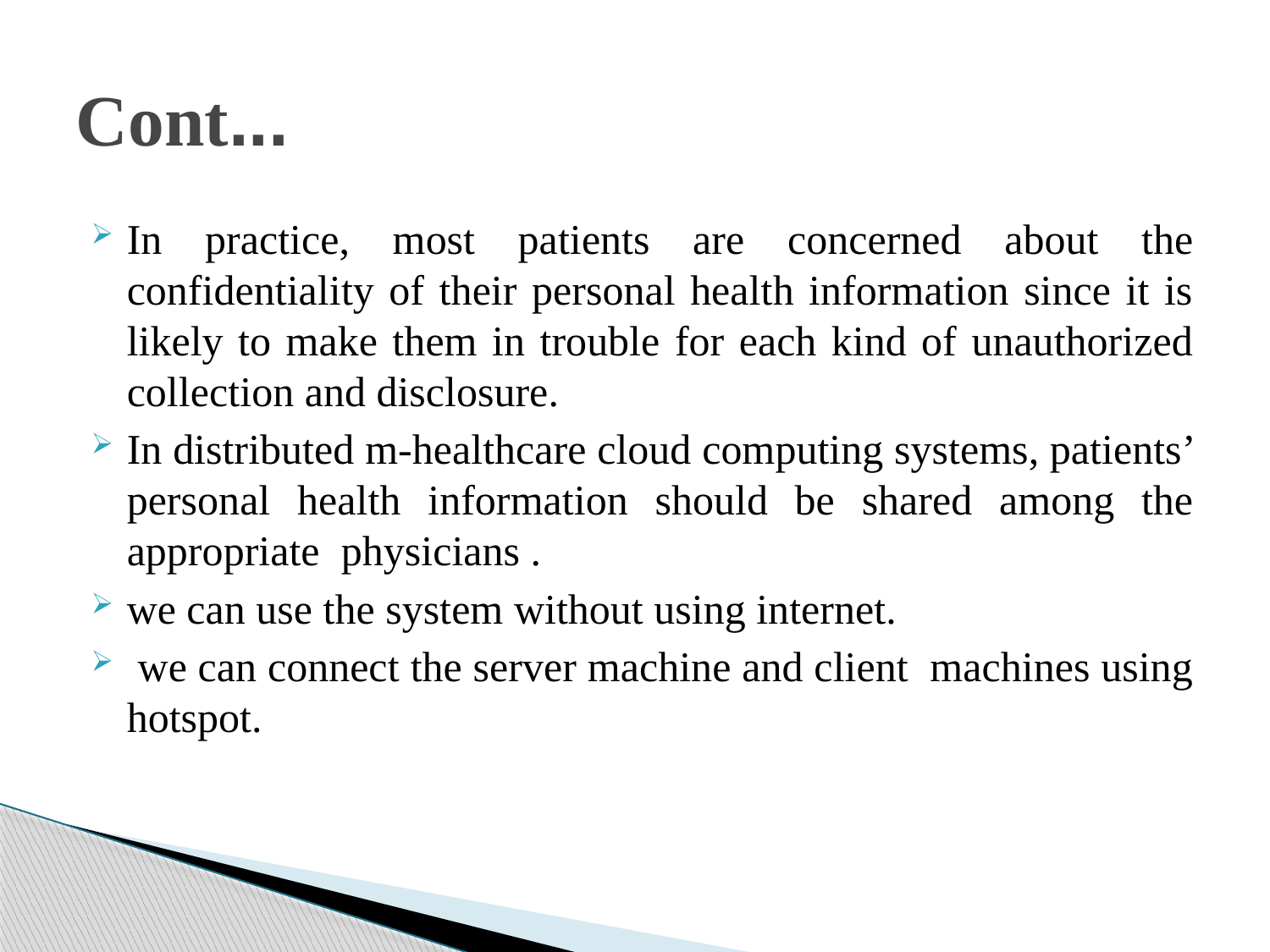

# Cont...
In practice, most patients are concerned about the confidentiality of their personal health information since it is likely to make them in trouble for each kind of unauthorized collection and disclosure.
In distributed m-healthcare cloud computing systems, patients’ personal health information should be shared among the appropriate  physicians .
we can use the system without using internet.
 we can connect the server machine and client  machines using hotspot.